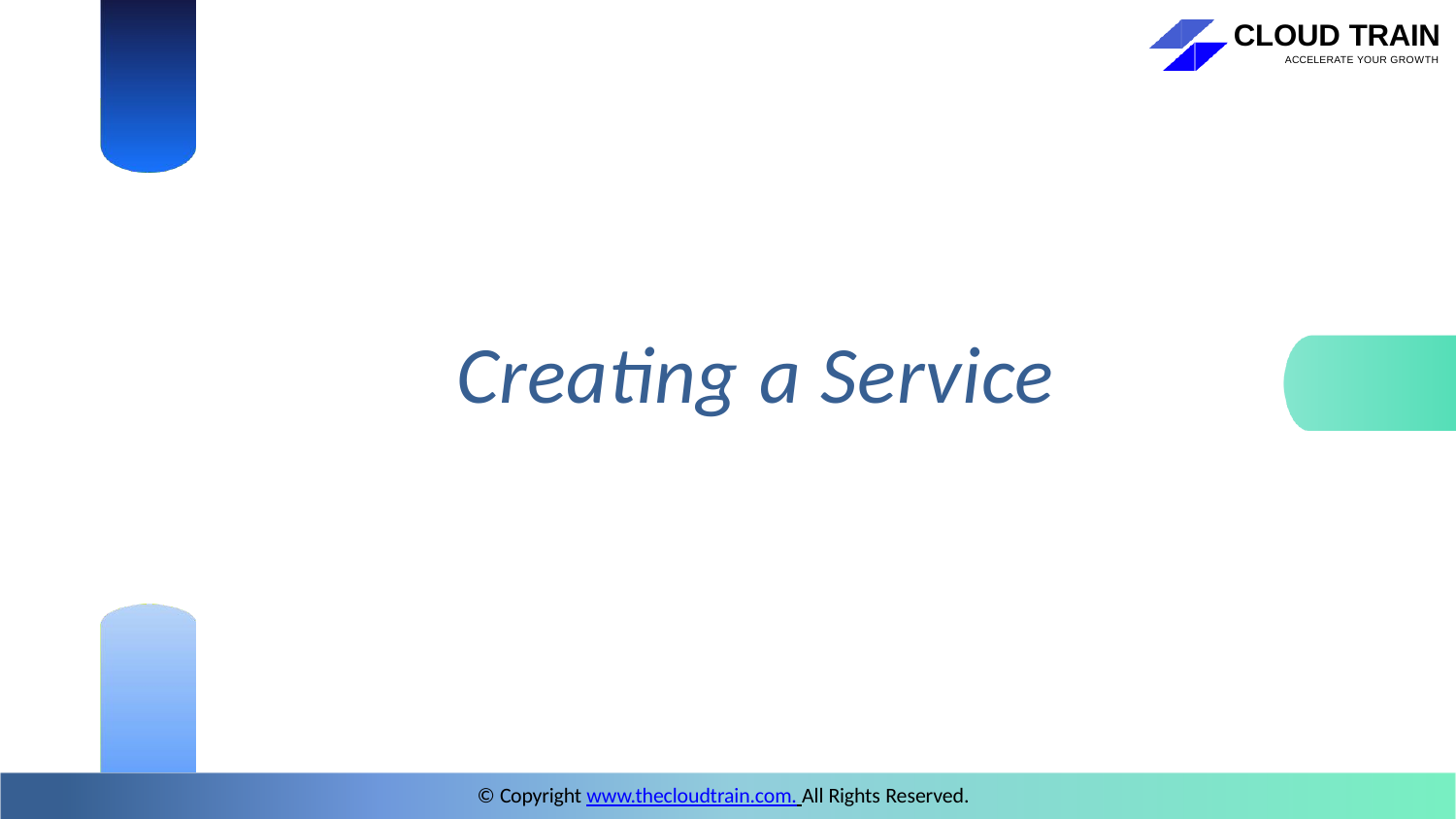

CLOUD TRAIN
ACCELERATE YOUR GROWTH
# Creating a Service
© Copyright www.thecloudtrain.com. All Rights Reserved.